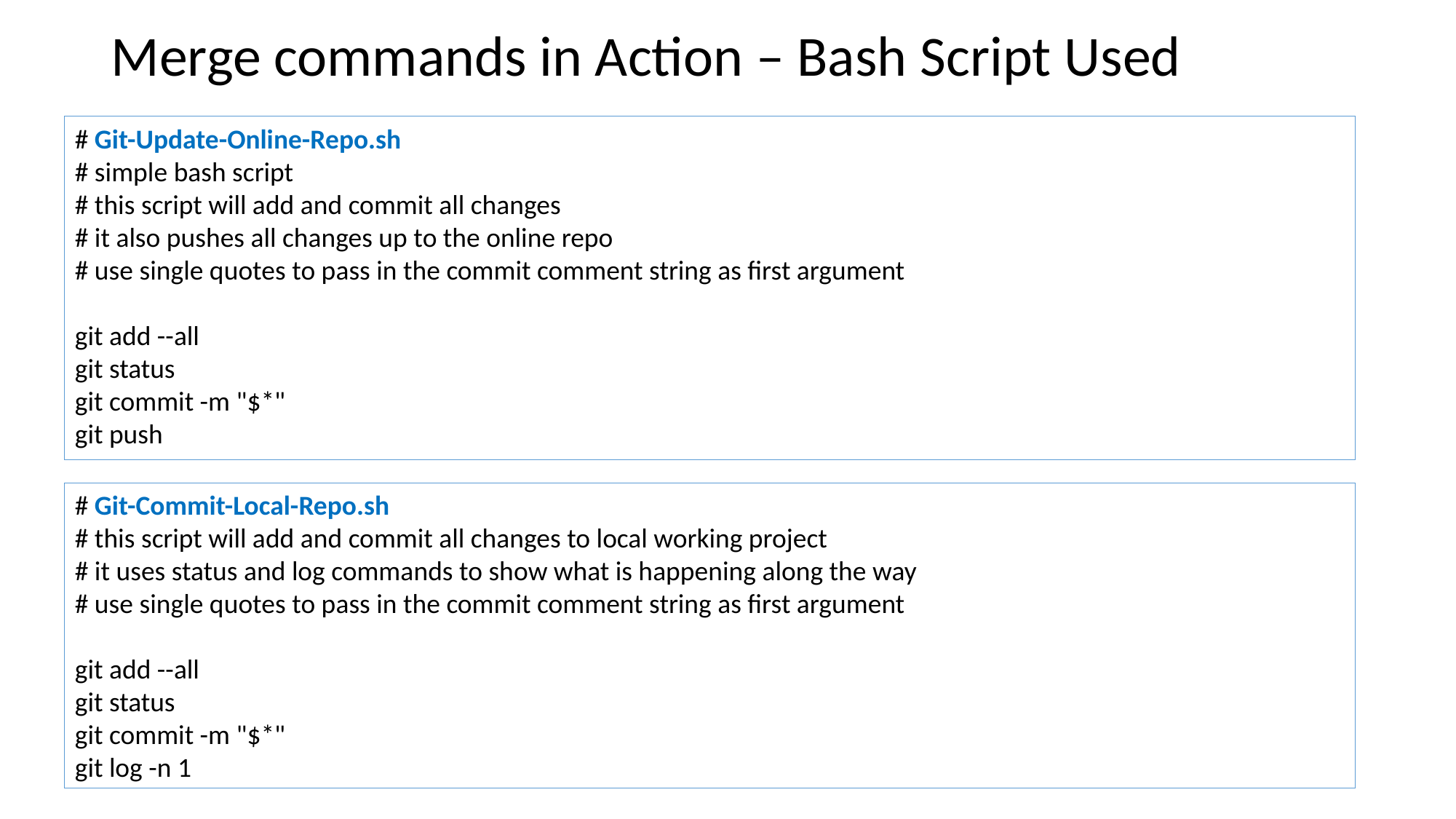

# Merge commands in Action – Bash Script Used
# Git-Update-Online-Repo.sh
# simple bash script
# this script will add and commit all changes
# it also pushes all changes up to the online repo
# use single quotes to pass in the commit comment string as first argument

git add --all
git status
git commit -m "$*"
git push
# Git-Commit-Local-Repo.sh
# this script will add and commit all changes to local working project
# it uses status and log commands to show what is happening along the way
# use single quotes to pass in the commit comment string as first argument

git add --all
git status
git commit -m "$*"
git log -n 1